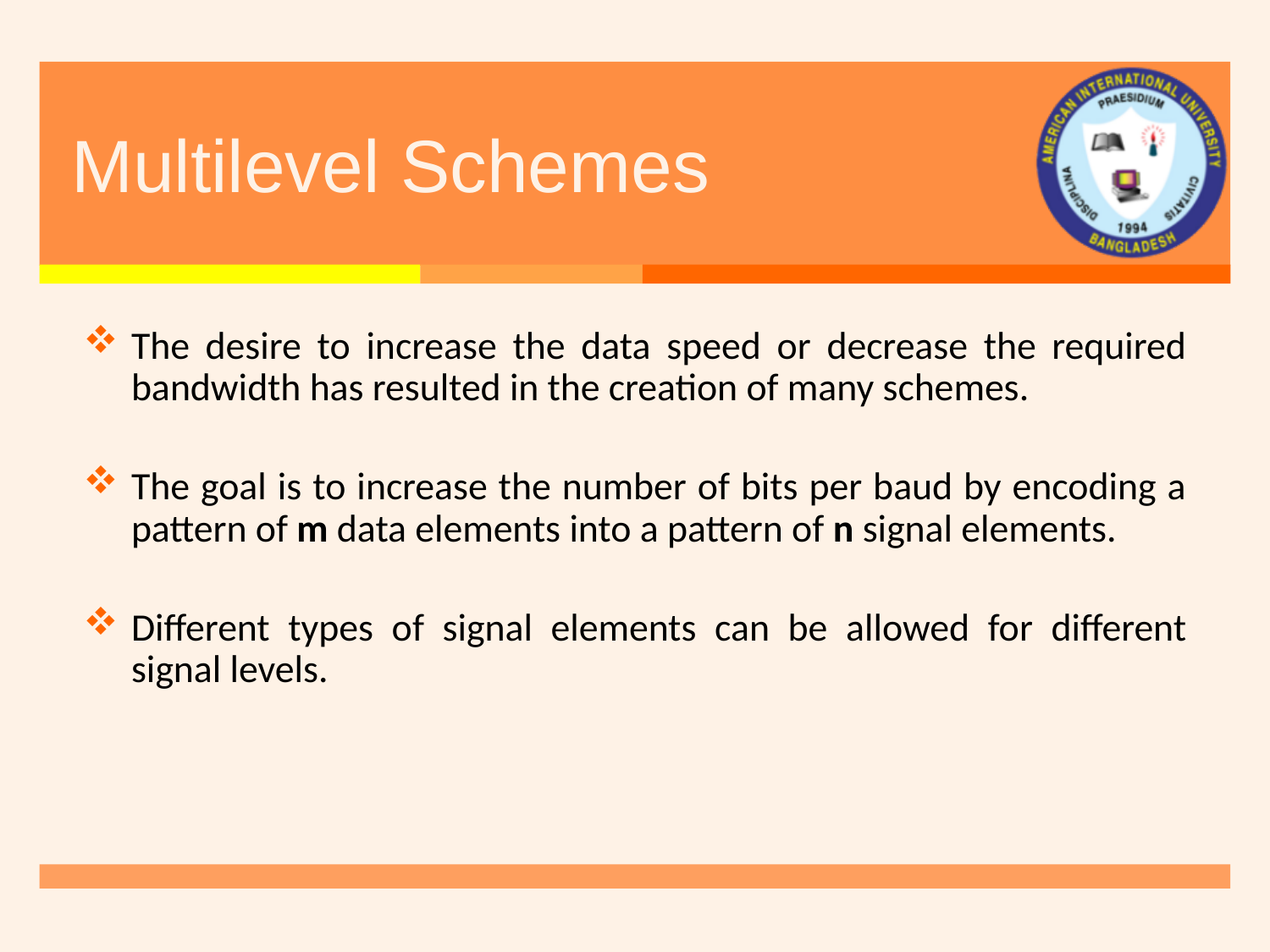

# Multilevel Schemes
The desire to increase the data speed or decrease the required bandwidth has resulted in the creation of many schemes.

The goal is to increase the number of bits per baud by encoding a pattern of m data elements into a pattern of n signal elements.

Different types of signal elements can be allowed for different signal levels.